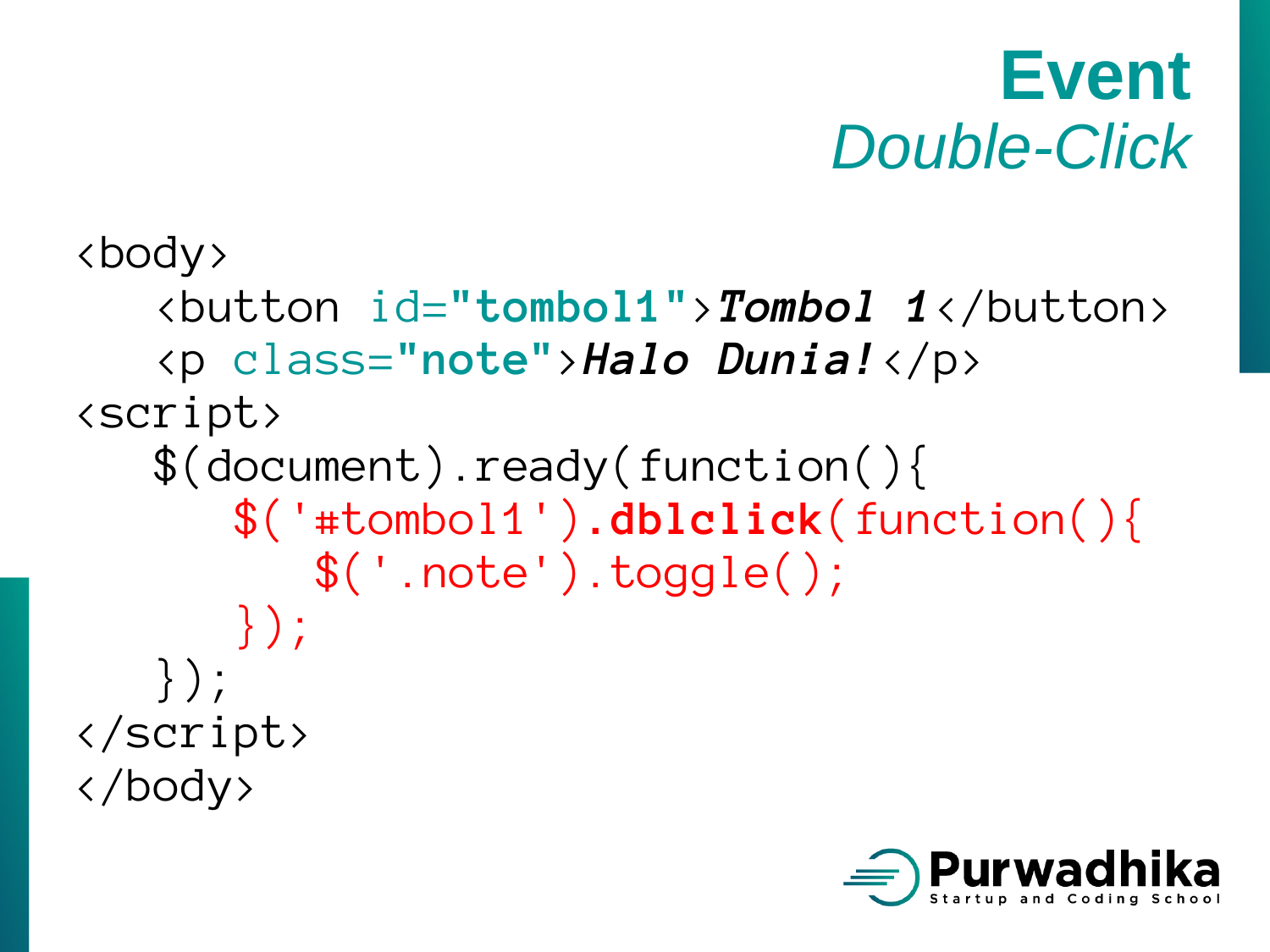

Event
Double-Click
<body>
   <button id="tombol1">Tombol 1</button>
   <p class="note">Halo Dunia!</p>
<script>
   $(document).ready(function(){
      $('#tombol1').dblclick(function(){
         $('.note').toggle();
      });
   });
</script>
</body>